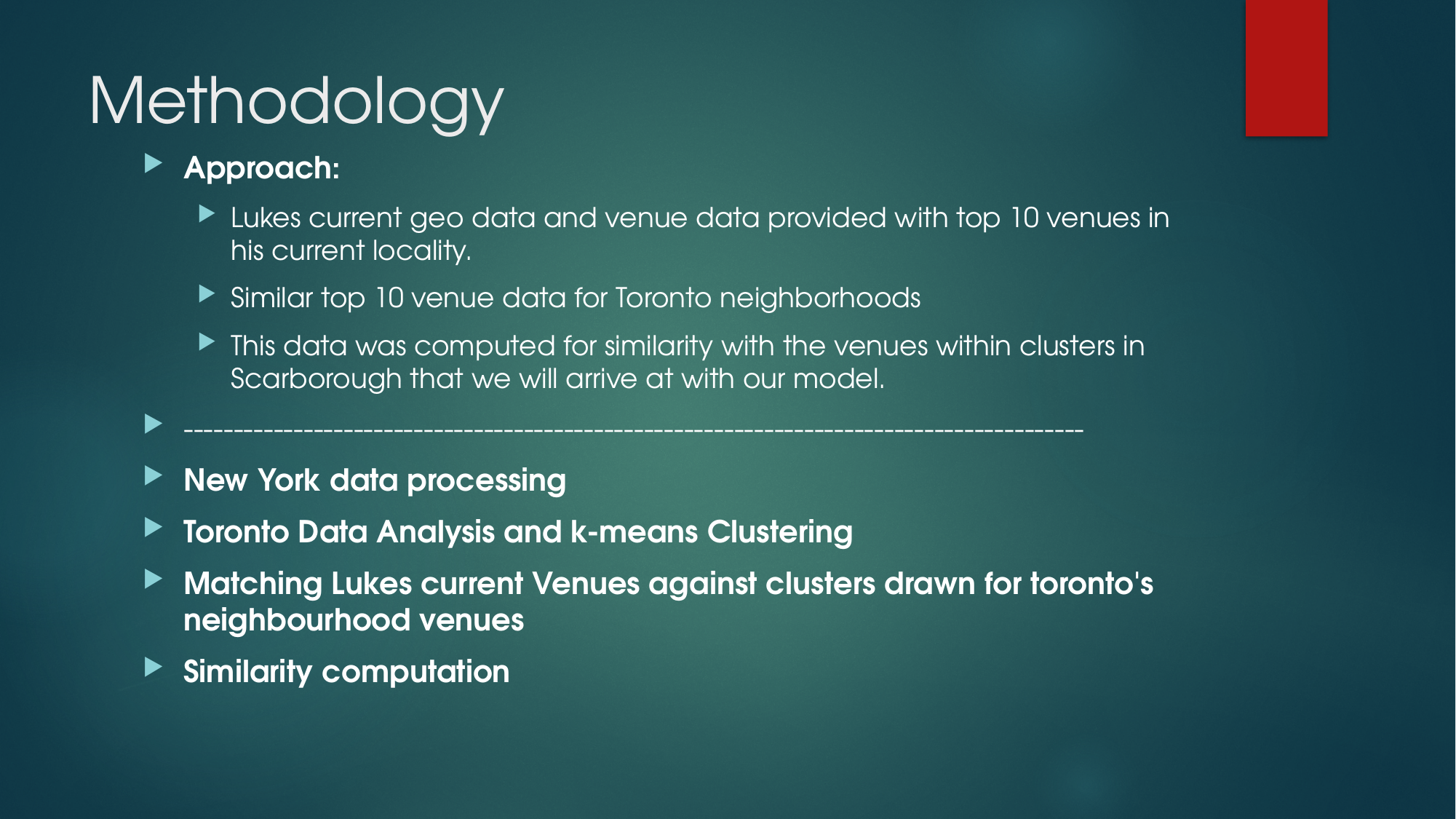

# Methodology
Approach:
Lukes current geo data and venue data provided with top 10 venues in his current locality.
Similar top 10 venue data for Toronto neighborhoods
This data was computed for similarity with the venues within clusters in Scarborough that we will arrive at with our model.
------------------------------------------------------------------------------------------
New York data processing
Toronto Data Analysis and k-means Clustering
Matching Lukes current Venues against clusters drawn for toronto's neighbourhood venues
Similarity computation